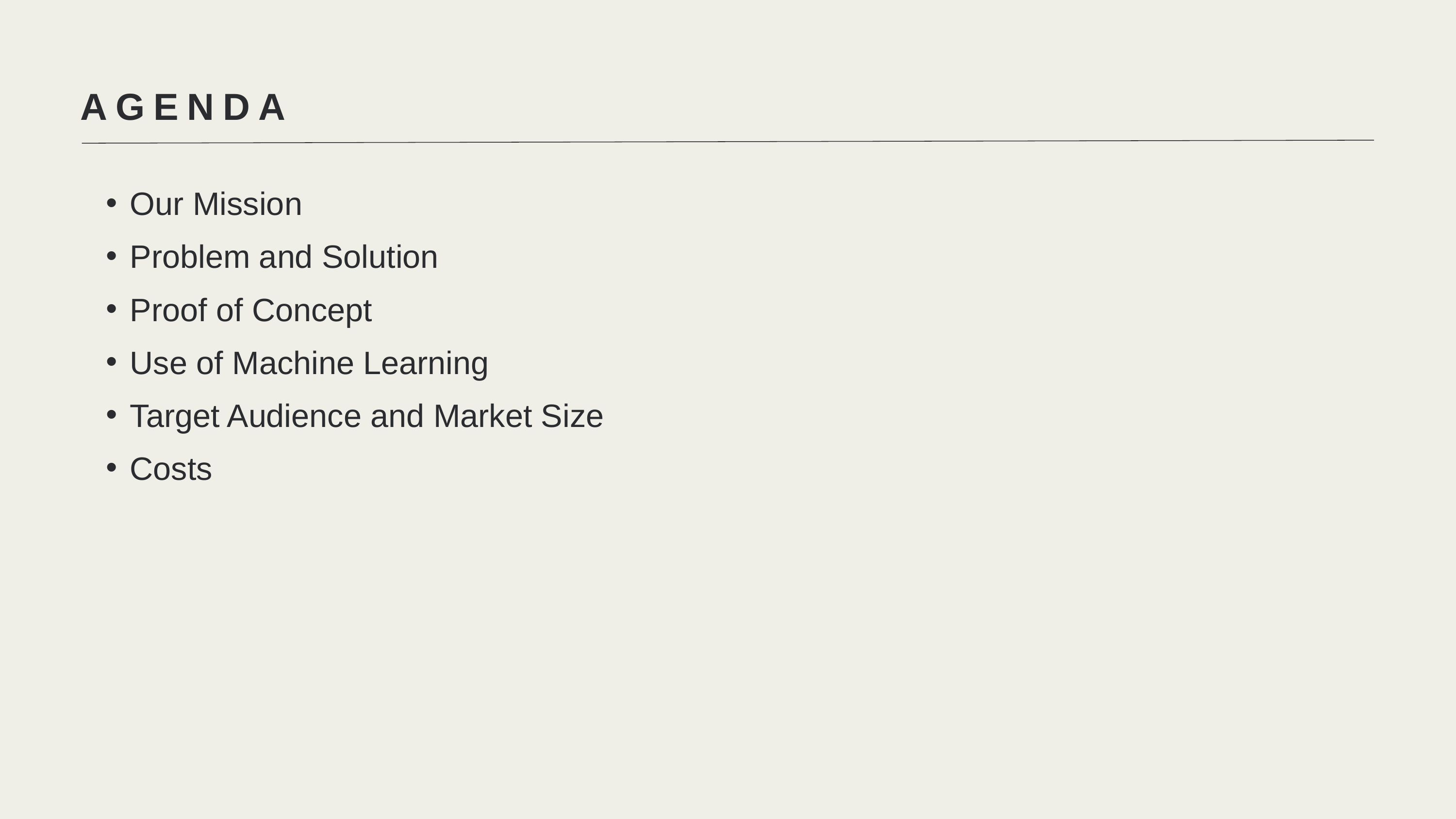

AGENDA

Our Mission
Problem and Solution
Proof of Concept
Use of Machine Learning
Target Audience and Market Size
Costs